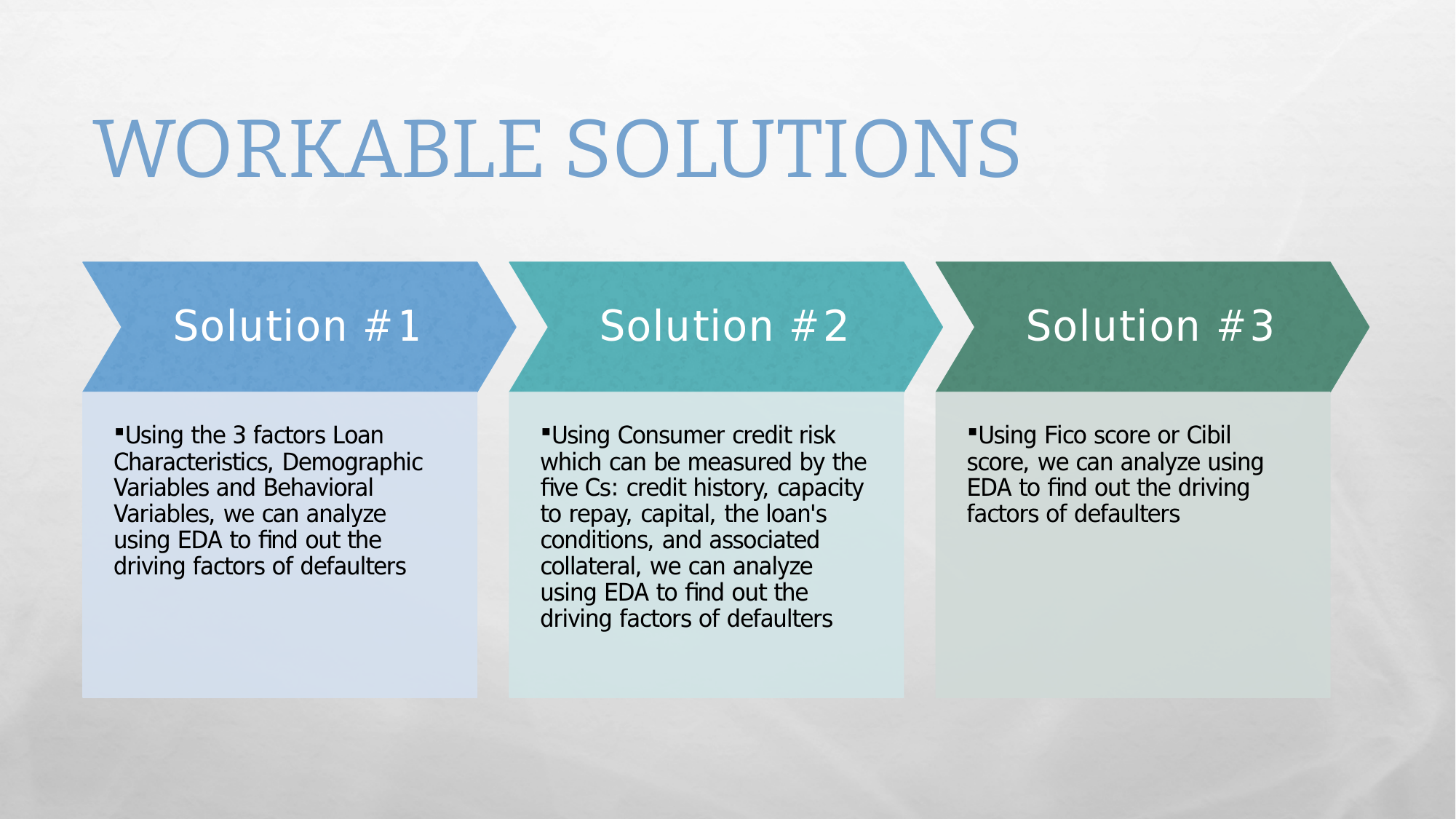

# Workable Solutions
Solution #1
Using the 3 factors Loan Characteristics, Demographic Variables and Behavioral Variables, we can analyze using EDA to find out the driving factors of defaulters
Solution #2
Using Consumer credit risk which can be measured by the five Cs: credit history, capacity to repay, capital, the loan's conditions, and associated collateral, we can analyze using EDA to find out the driving factors of defaulters
Solution #3
Using Fico score or Cibil score, we can analyze using EDA to find out the driving factors of defaulters